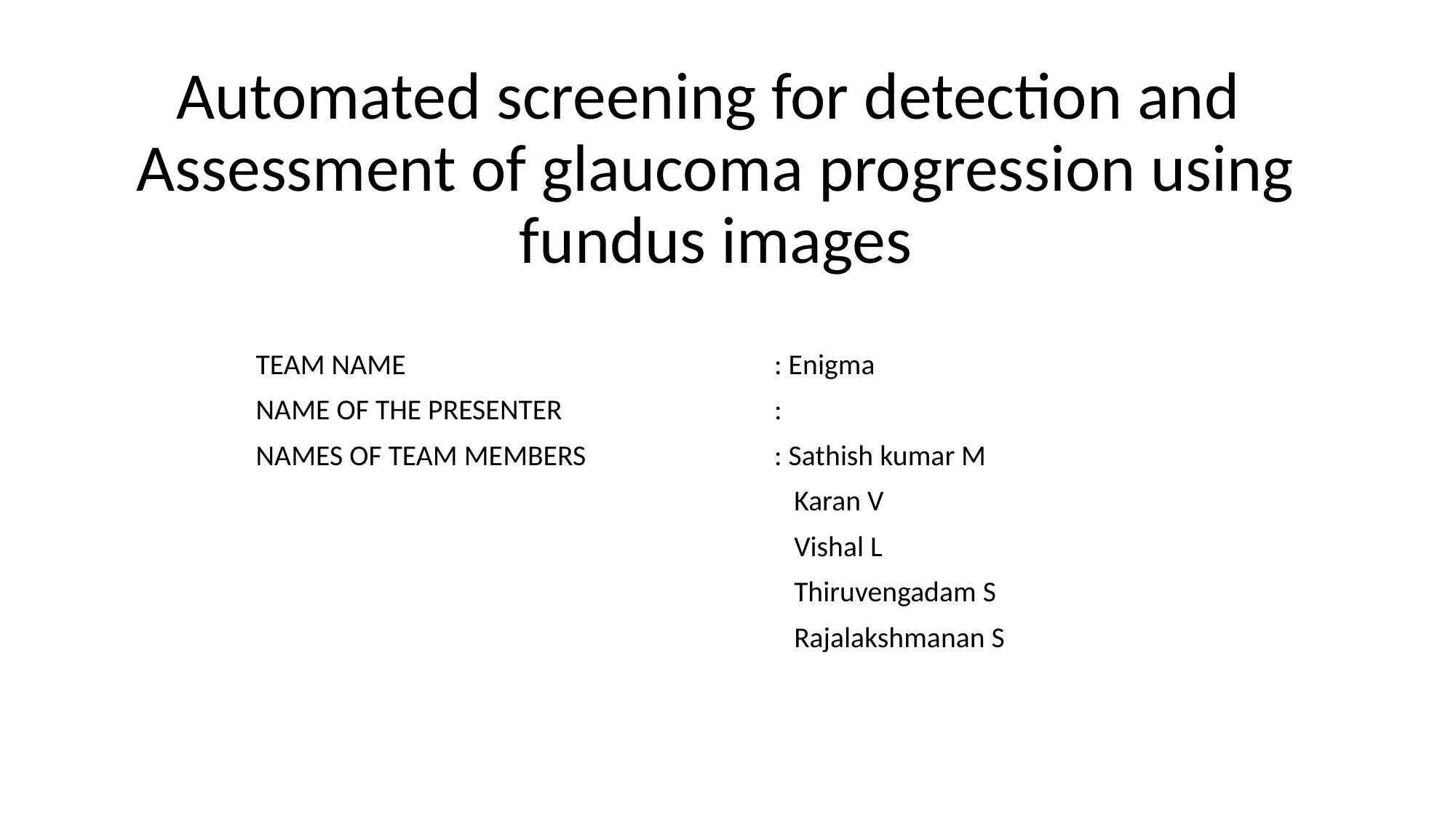

Automated screening for detection and
Assessment of glaucoma progression using
fundus images
TEAM NAME				: Enigma
NAME OF THE PRESENTER			:
NAMES OF TEAM MEMBERS		: Sathish kumar M
					   Karan V
					   Vishal L
					   Thiruvengadam S
					   Rajalakshmanan S